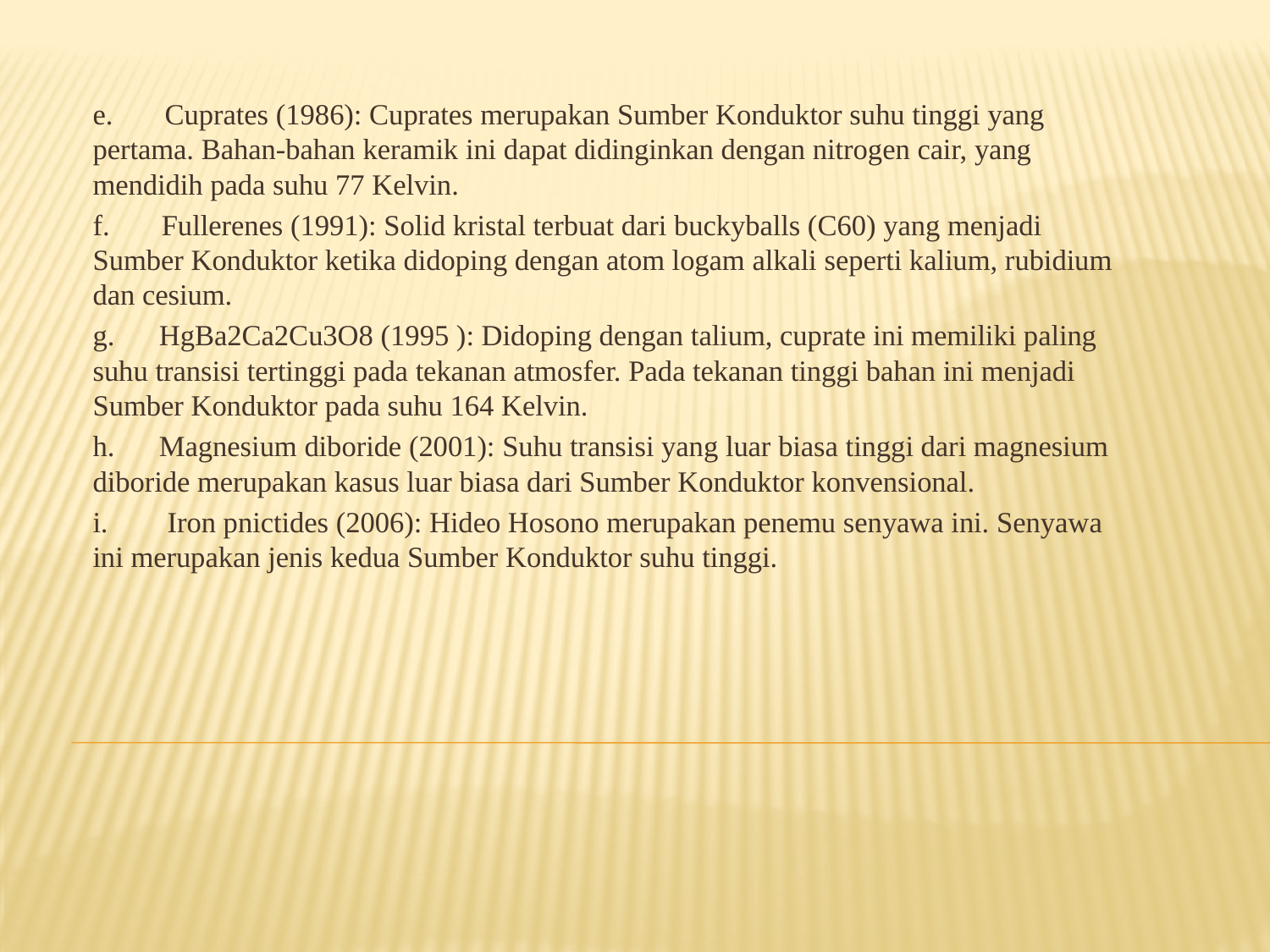

e.       Cuprates (1986): Cuprates merupakan Sumber Konduktor suhu tinggi yang pertama. Bahan-bahan keramik ini dapat didinginkan dengan nitrogen cair, yang mendidih pada suhu 77 Kelvin.
f.       Fullerenes (1991): Solid kristal terbuat dari buckyballs (C60) yang menjadi Sumber Konduktor ketika didoping dengan atom logam alkali seperti kalium, rubidium dan cesium.
g.      HgBa2Ca2Cu3O8 (1995 ): Didoping dengan talium, cuprate ini memiliki paling suhu transisi tertinggi pada tekanan atmosfer. Pada tekanan tinggi bahan ini menjadi Sumber Konduktor pada suhu 164 Kelvin.
h.      Magnesium diboride (2001): Suhu transisi yang luar biasa tinggi dari magnesium diboride merupakan kasus luar biasa dari Sumber Konduktor konvensional.
i.        Iron pnictides (2006): Hideo Hosono merupakan penemu senyawa ini. Senyawa ini merupakan jenis kedua Sumber Konduktor suhu tinggi.